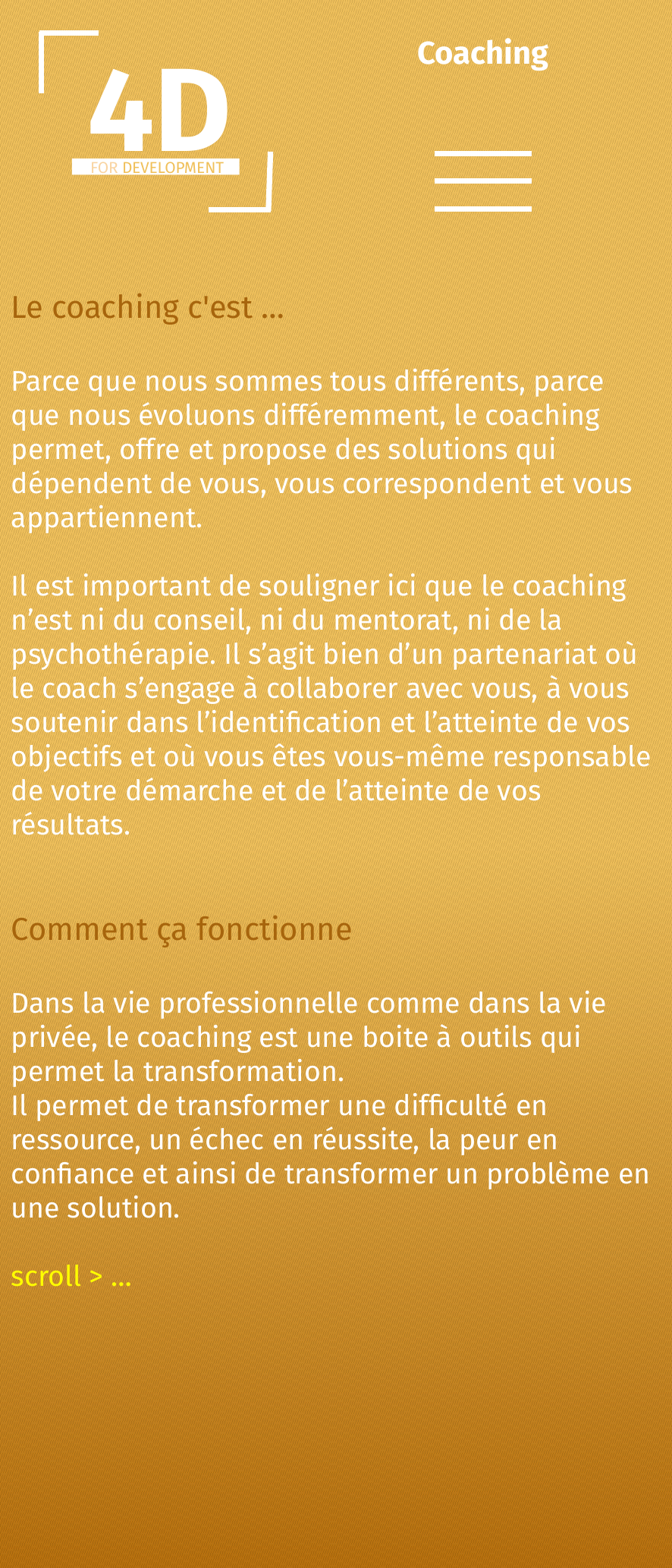

4D
FOR DEVELOPMENT

Coaching
Le coaching c'est …

Parce que nous sommes tous différents, parce que nous évoluons différemment, le coaching permet, offre et propose des solutions qui dépendent de vous, vous correspondent et vous appartiennent.

Il est important de souligner ici que le coaching n’est ni du conseil, ni du mentorat, ni de la psychothérapie. Il s’agit bien d’un partenariat où le coach s’engage à collaborer avec vous, à vous soutenir dans l’identification et l’atteinte de vos objectifs et où vous êtes vous-même responsable de votre démarche et de l’atteinte de vos résultats.

Comment ça fonctionne

Dans la vie professionnelle comme dans la vie privée, le coaching est une boite à outils qui permet la transformation.
Il permet de transformer une difficulté en ressource, un échec en réussite, la peur en confiance et ainsi de transformer un problème en une solution.

scroll > …